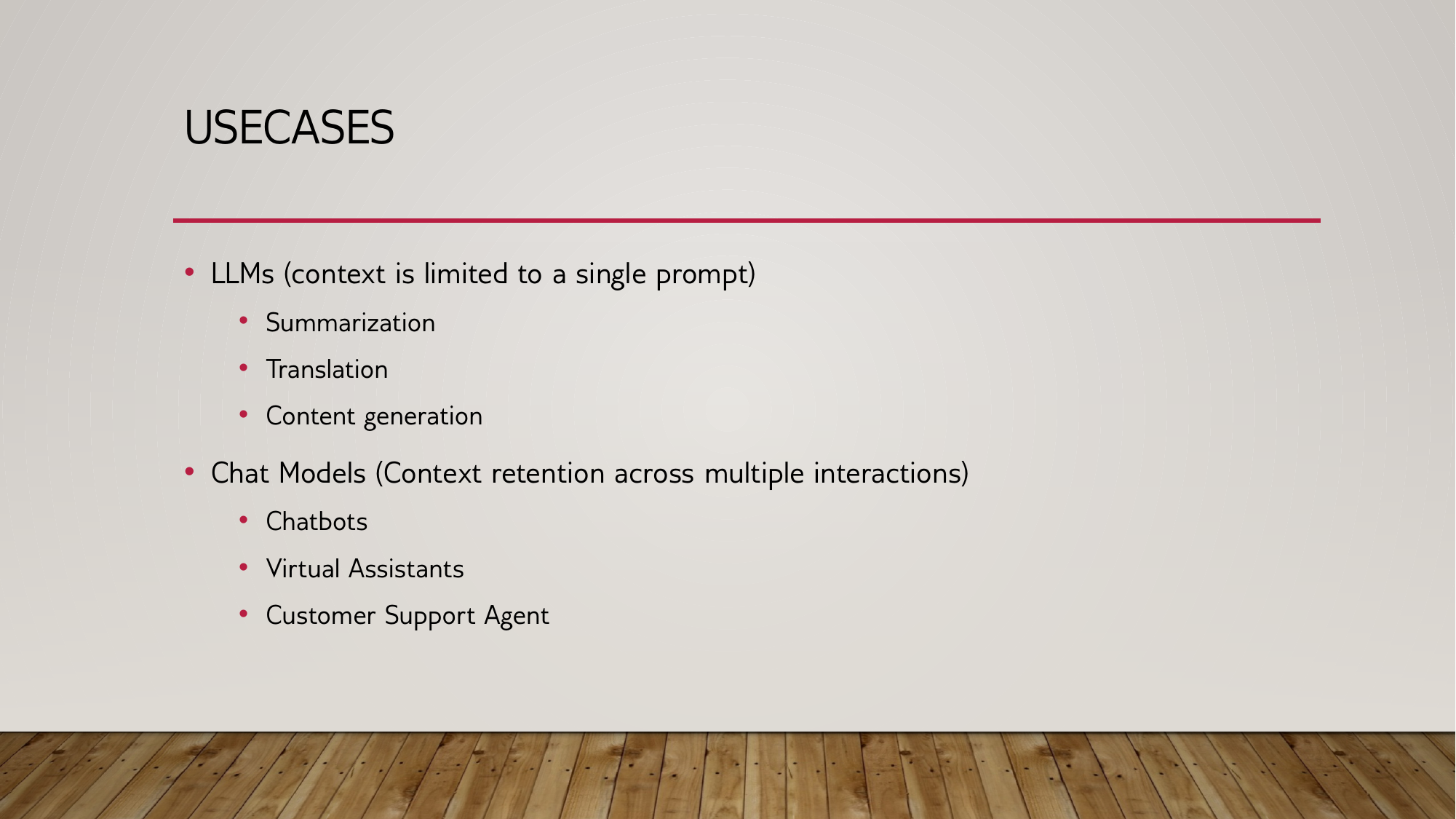

# Usecases
LLMs (context is limited to a single prompt)
Summarization
Translation
Content generation
Chat Models (Context retention across multiple interactions)
Chatbots
Virtual Assistants
Customer Support Agent